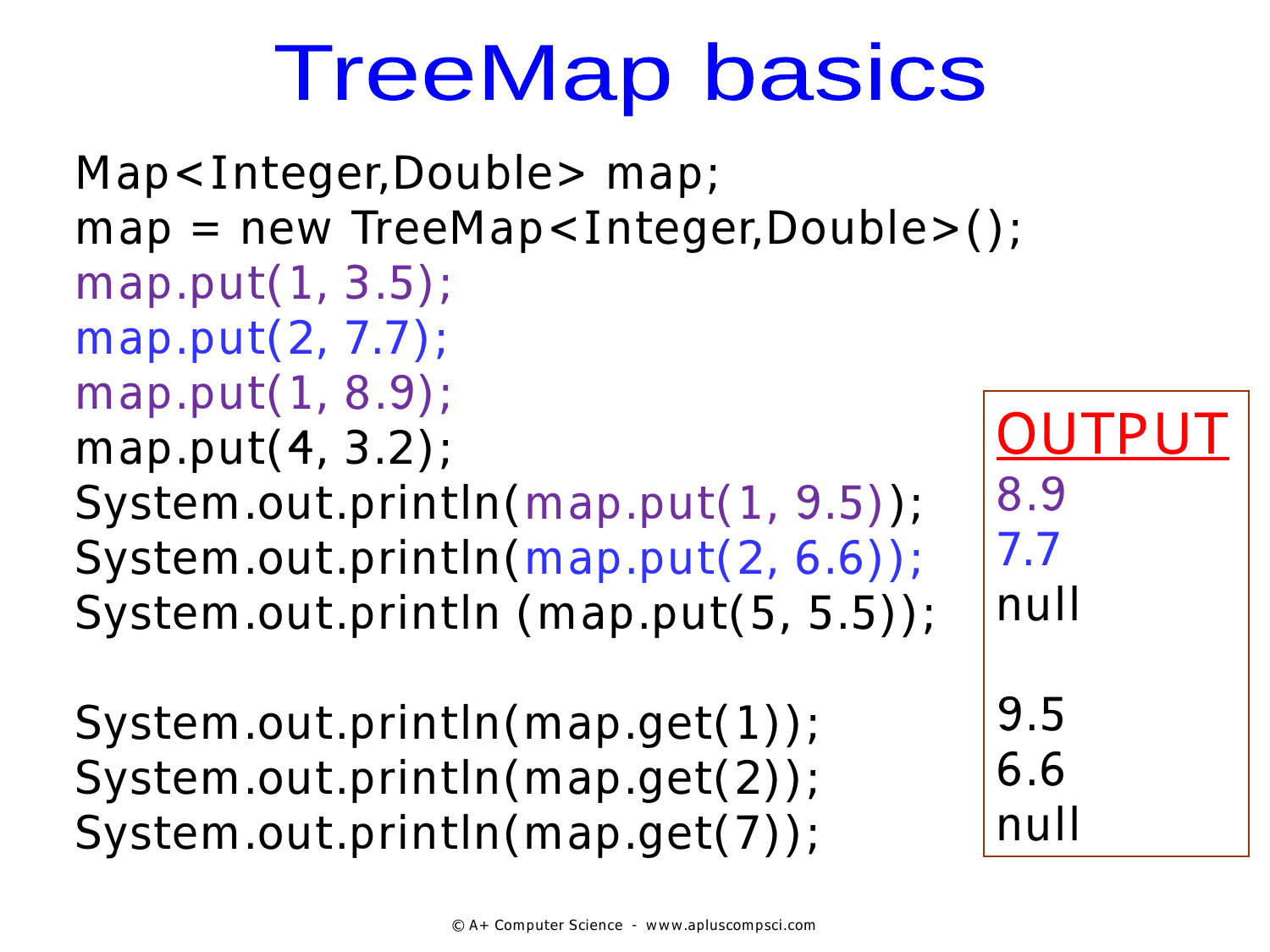

TreeMap basics
Map<Integer,Double> map;
map = new TreeMap<Integer,Double>();
map.put(1, 3.5);
map.put(2, 7.7);
map.put(1, 8.9);
map.put(4, 3.2);
System.out.println(map.put(1, 9.5));
System.out.println(map.put(2, 6.6));
System.out.println (map.put(5, 5.5));

System.out.println(map.get(1));
System.out.println(map.get(2));
System.out.println(map.get(7));
OUTPUT
8.9
7.7
null

9.5
6.6
null

© A+ Computer Science  -  www.apluscompsci.com